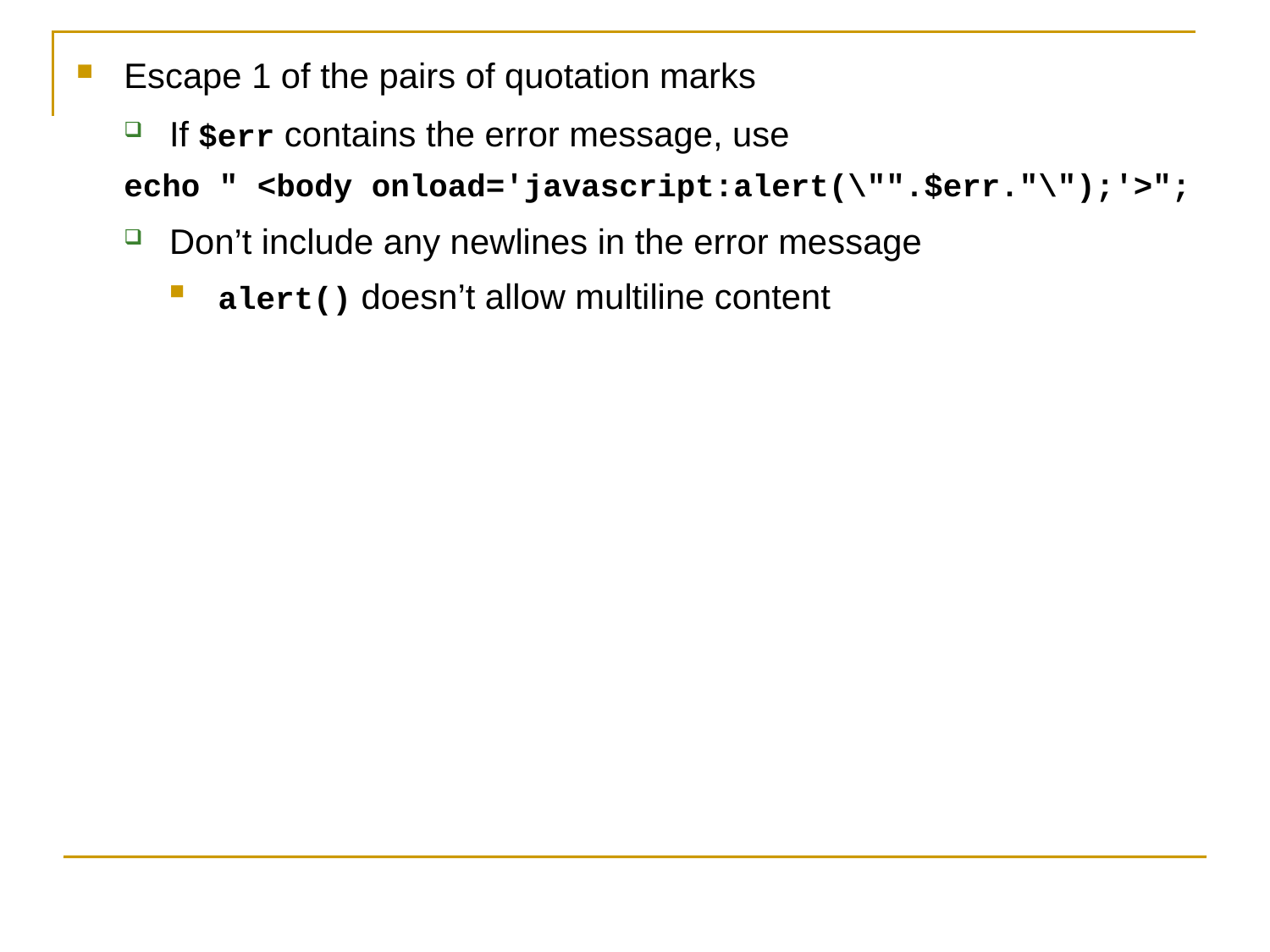

Escape 1 of the pairs of quotation marks
If $err contains the error message, use
echo " <body onload='javascript:alert(\"".$err."\");'>";
Don’t include any newlines in the error message
alert() doesn’t allow multiline content